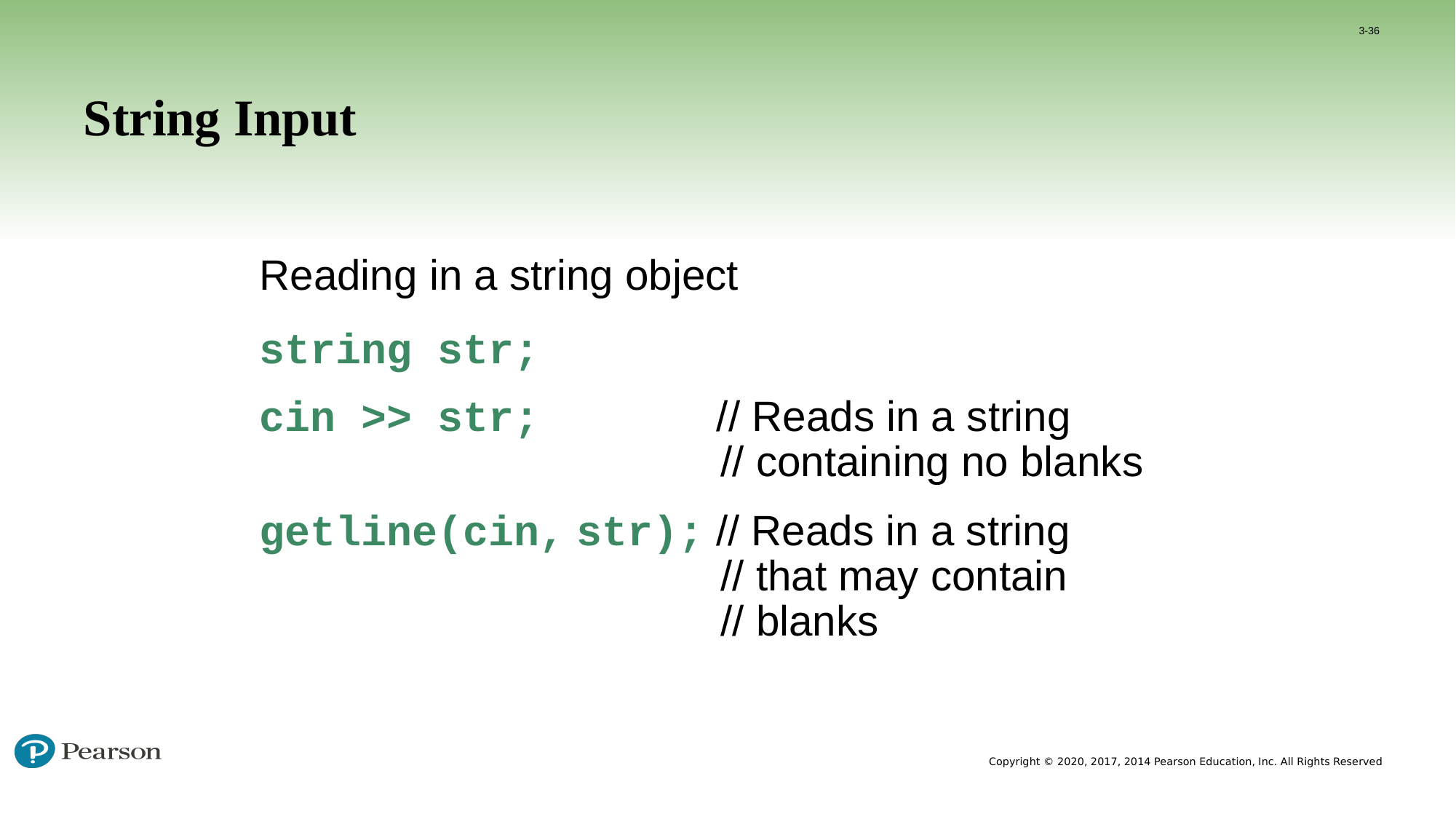

3-36
# String Input
Reading in a string object
string str;
cin >> str;               // Reads in a string
                                       // containing no blanks
getline(cin, str); // Reads in a string
                                       // that may contain
                                       // blanks